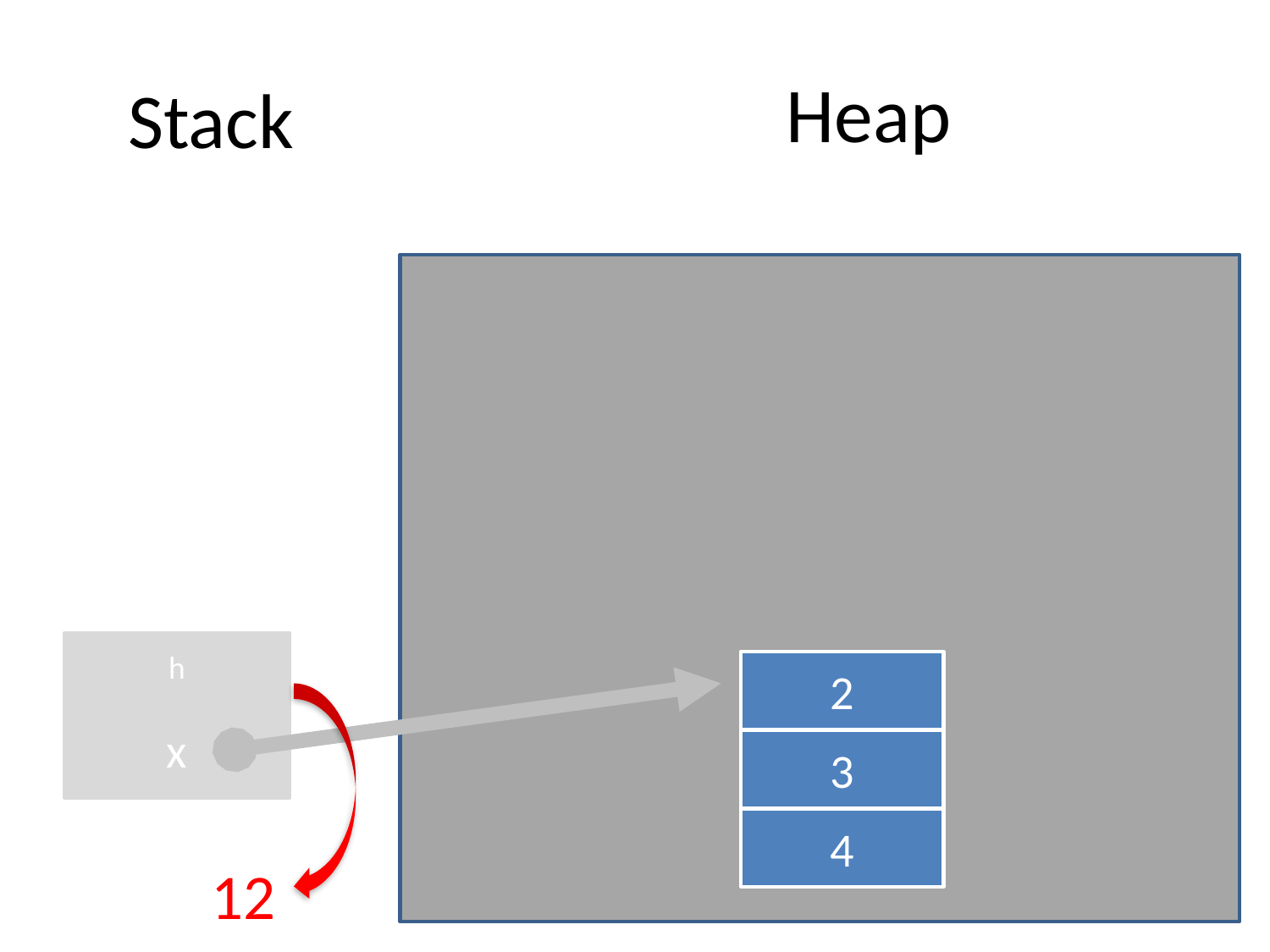

Heap
# Stack

h
2

x
3
4
12